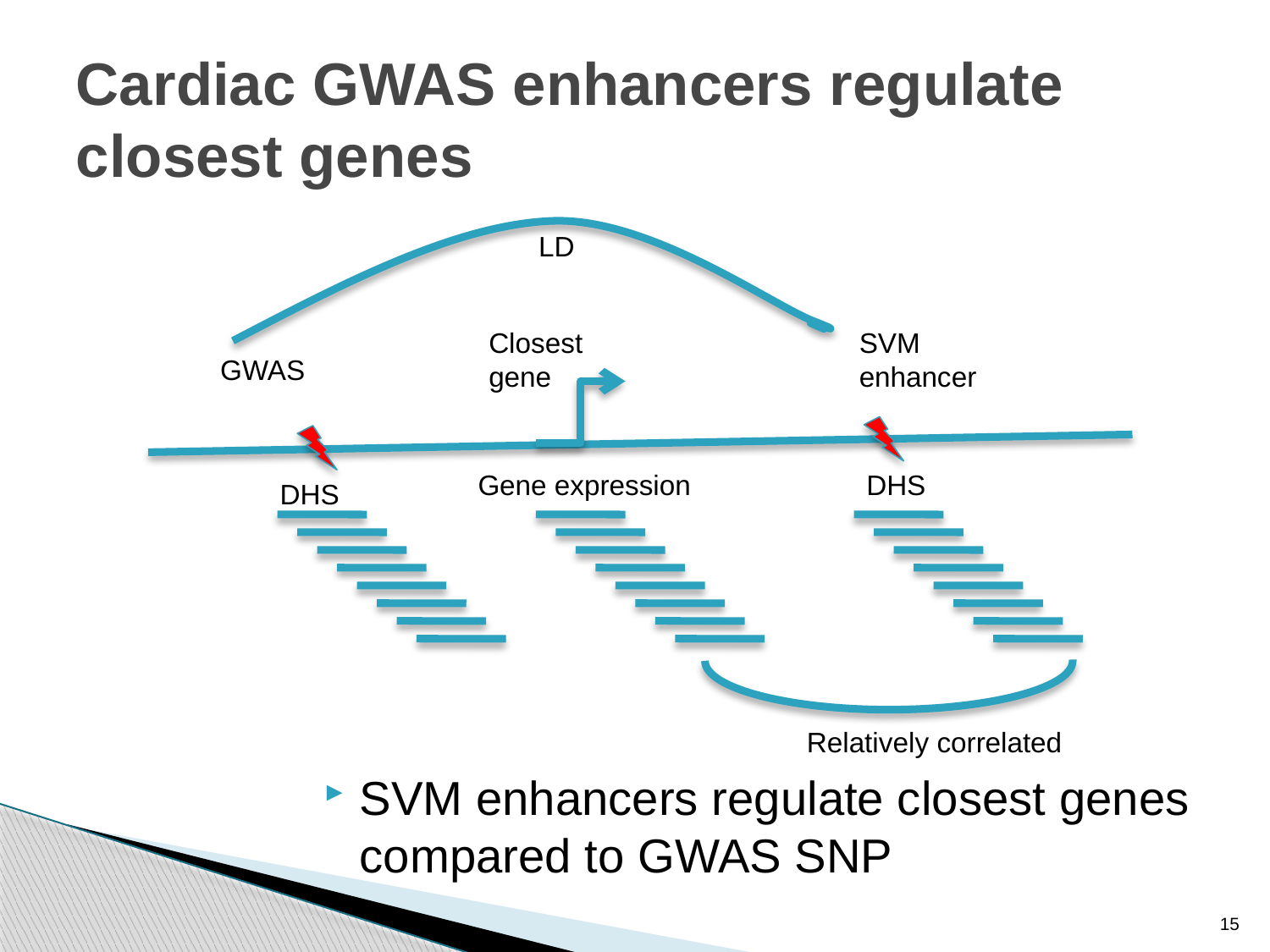

# Cardiac GWAS enhancers regulate closest genes

LD
Closest gene
SVM enhancer
GWAS

DHS
DHS

Relatively correlated
Gene expression
SVM enhancers regulate closest genes compared to GWAS SNP
15